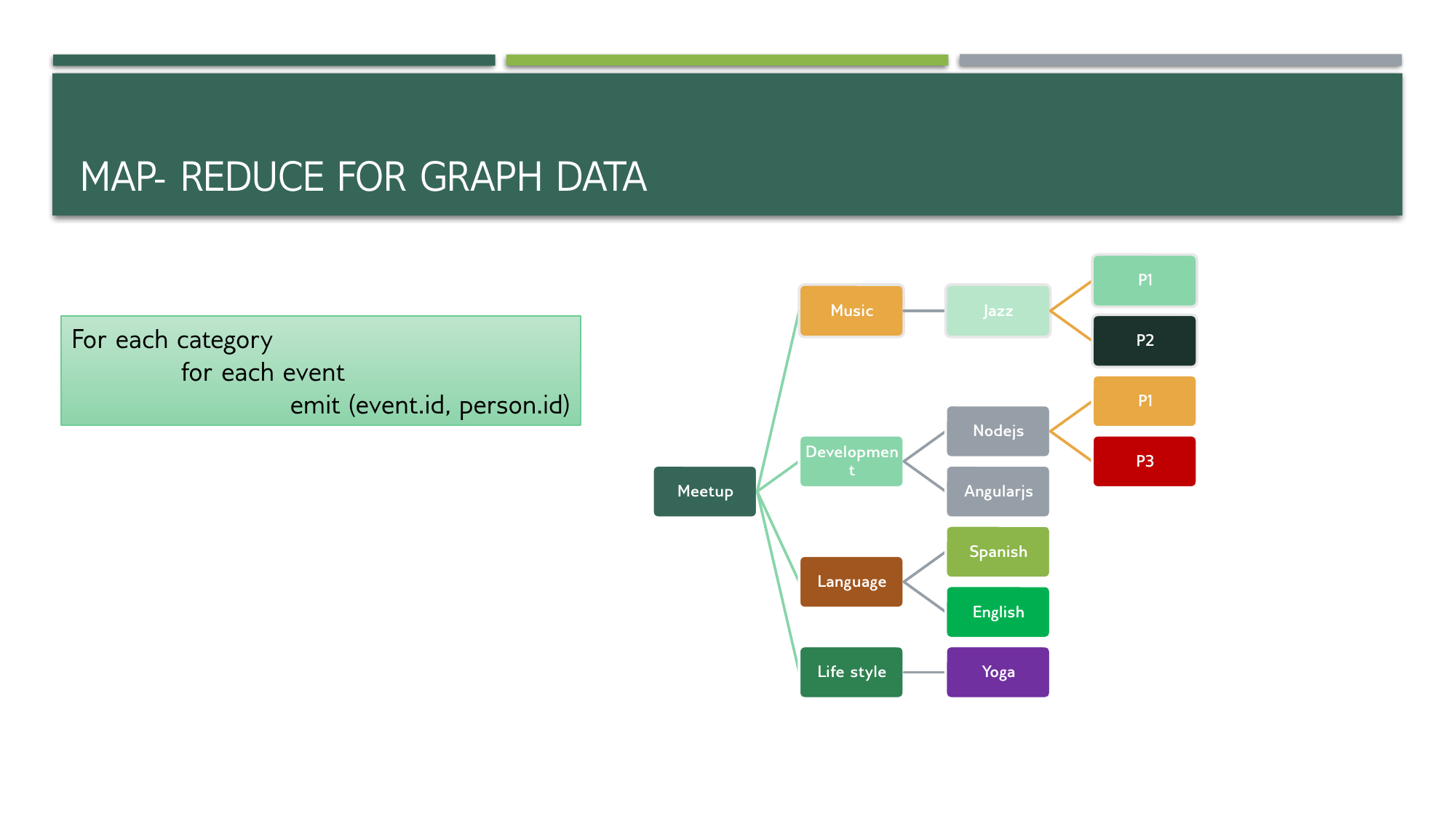

# Map- Reduce for Graph data
Meetup

Music

Jazz

P1

P2

Development

Nodejs

P1

P3

Angularjs

Language

Spanish

English

Life style

Yoga
For each category
	for each event
		emit (event.id, person.id)